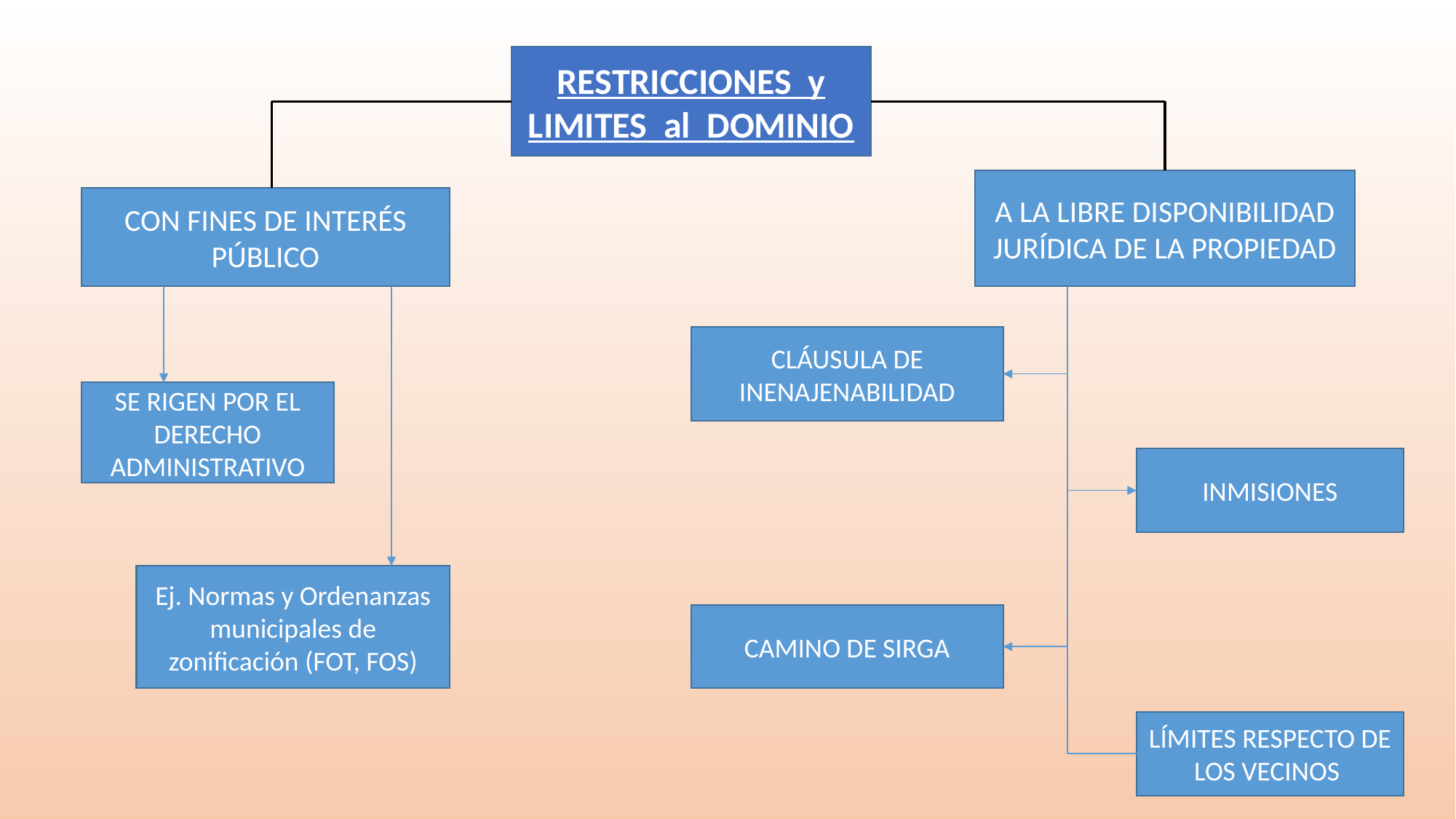

RESTRICCIONES  y LIMITES  al  DOMINIO
A LA LIBRE DISPONIBILIDAD JURÍDICA DE LA PROPIEDAD
CON FINES DE INTERÉS PÚBLICO
CLÁUSULA DE INENAJENABILIDAD
SE RIGEN POR EL DERECHO ADMINISTRATIVO
INMISIONES
Ej. Normas y Ordenanzas municipales de zonificación (FOT, FOS)
CAMINO DE SIRGA
LÍMITES RESPECTO DE LOS VECINOS